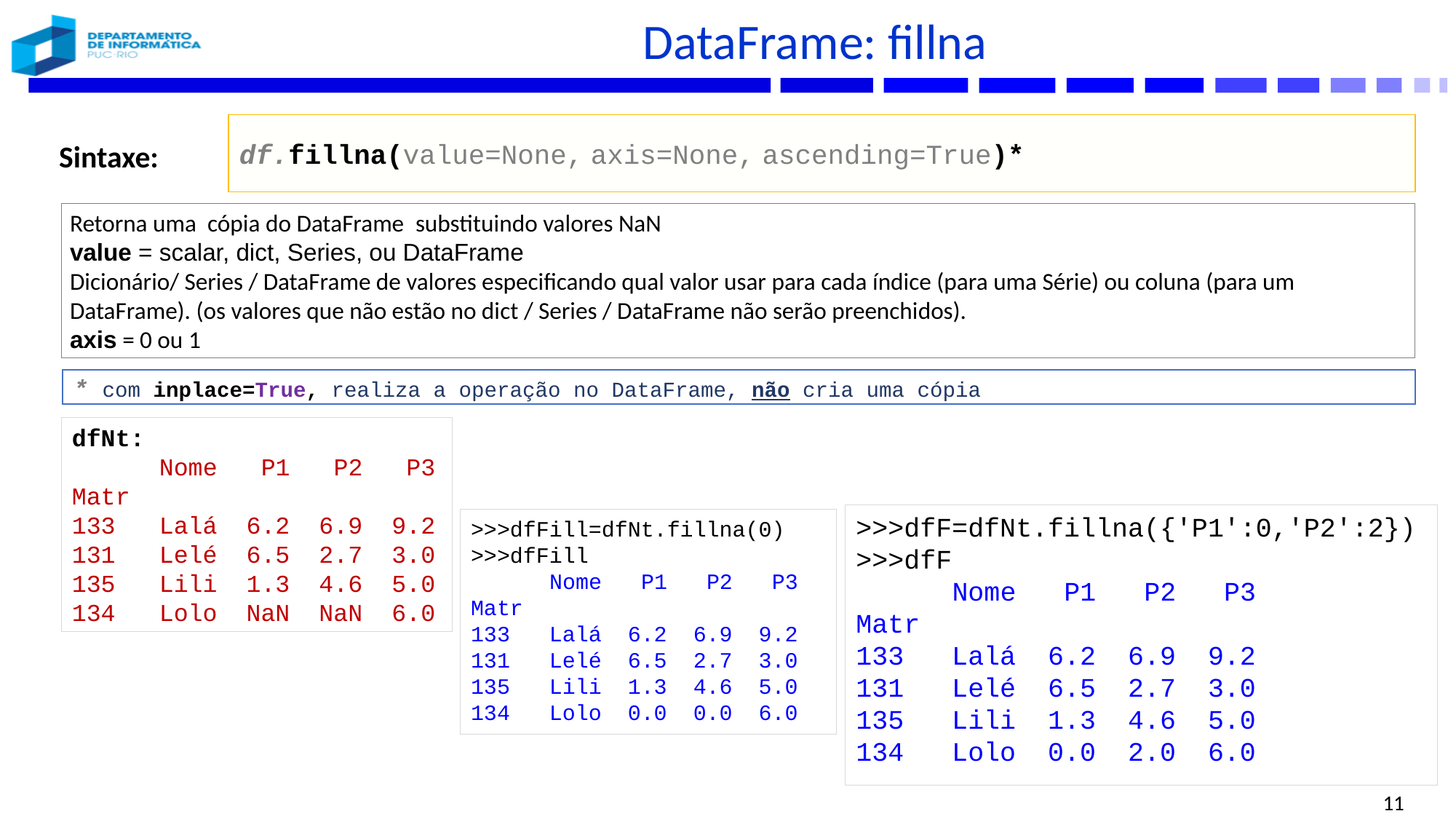

# DataFrame: fillna
df.fillna(value=None, axis=None, ascending=True)*
Sintaxe:
Retorna uma  cópia do DataFrame  substituindo valores NaN
value = scalar, dict, Series, ou DataFrame
Dicionário/ Series / DataFrame de valores especificando qual valor usar para cada índice (para uma Série) ou coluna (para um DataFrame). (os valores que não estão no dict / Series / DataFrame não serão preenchidos).
axis = 0 ou 1
* com inplace=True, realiza a operação no DataFrame, não cria uma cópia
dfNt:
      Nome   P1   P2   P3
Matr
133   Lalá  6.2  6.9  9.2
131   Lelé  6.5  2.7  3.0
135   Lili  1.3  4.6  5.0
134   Lolo  NaN  NaN  6.0
>>>dfF=dfNt.fillna({'P1':0,'P2':2})
>>>dfF
      Nome   P1   P2   P3
Matr
133   Lalá  6.2  6.9  9.2
131   Lelé  6.5  2.7  3.0
135   Lili  1.3  4.6  5.0
134   Lolo  0.0  2.0  6.0

>>>dfFill=dfNt.fillna(0)
>>>dfFill
      Nome   P1   P2   P3
Matr
133   Lalá  6.2  6.9  9.2
131   Lelé  6.5  2.7  3.0
135   Lili  1.3  4.6  5.0
134   Lolo  0.0  0.0  6.0

11